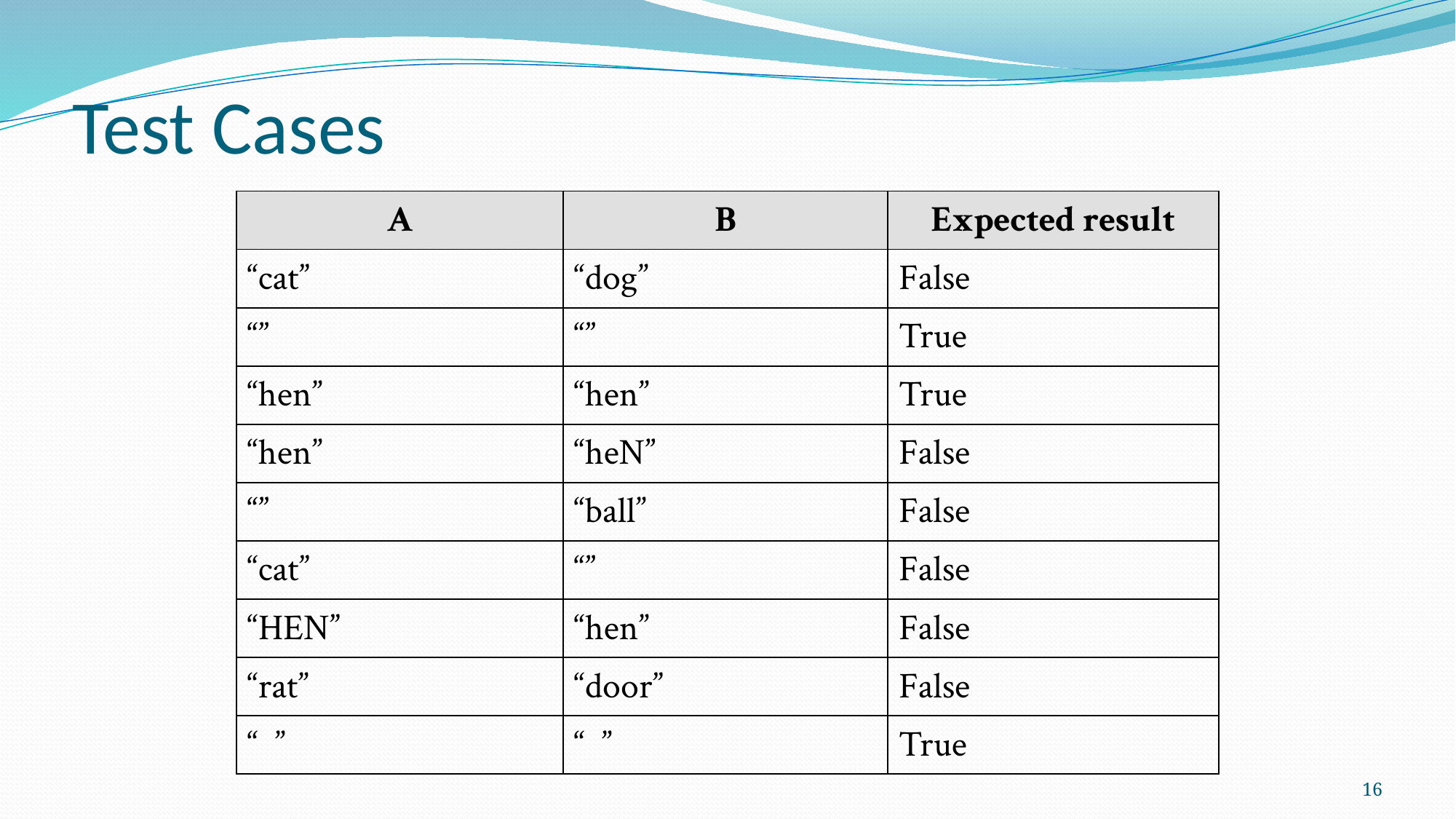

# Test Cases
| A | B | Expected result |
| --- | --- | --- |
| “cat” | “dog” | False |
| “” | “” | True |
| “hen” | “hen” | True |
| “hen” | “heN” | False |
| “” | “ball” | False |
| “cat” | “” | False |
| “HEN” | “hen” | False |
| “rat” | “door” | False |
| “ ” | “ ” | True |
16